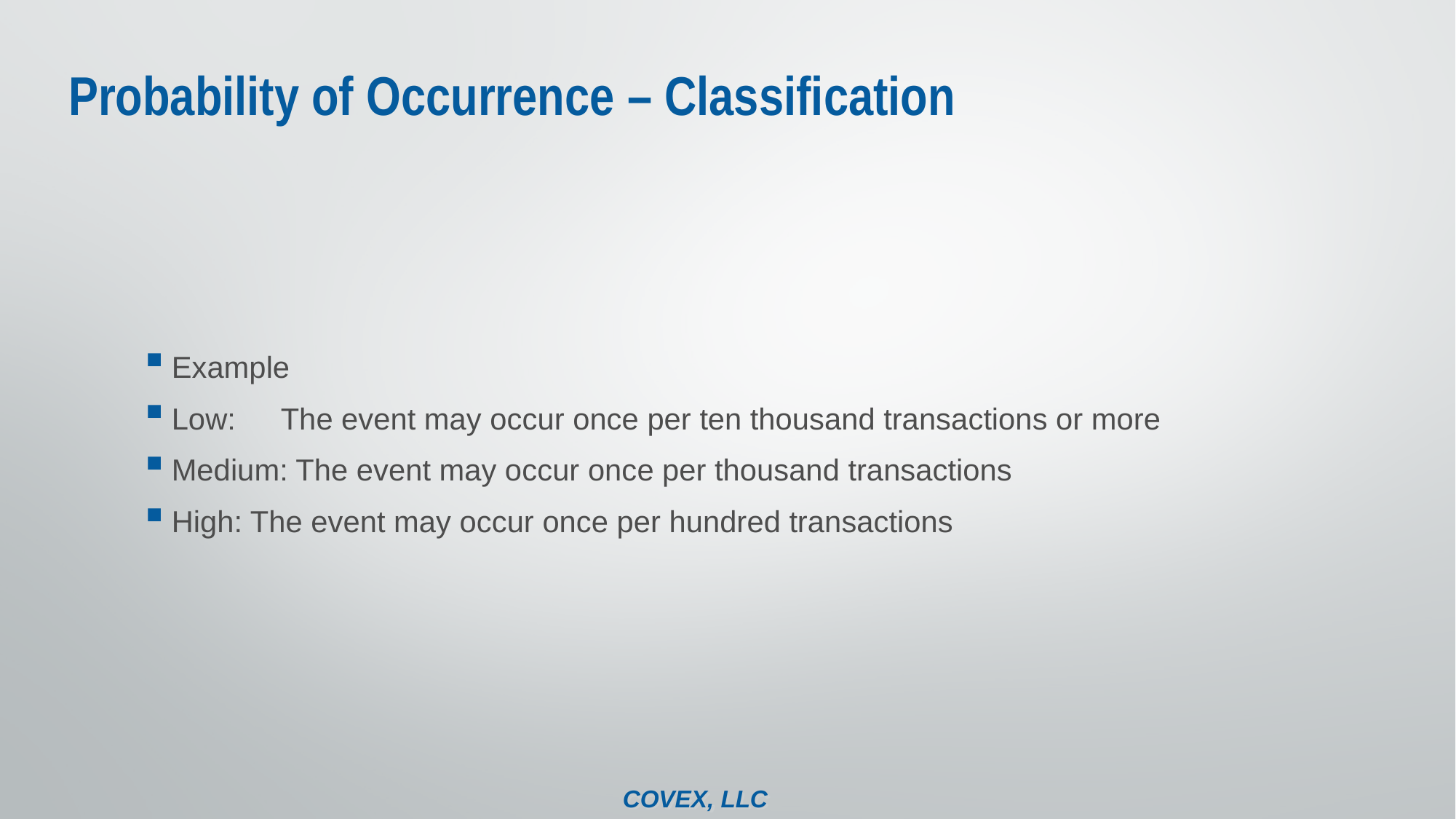

# Probability of Occurrence – Classification
Example
Low:	The event may occur once per ten thousand transactions or more
Medium: The event may occur once per thousand transactions
High: The event may occur once per hundred transactions